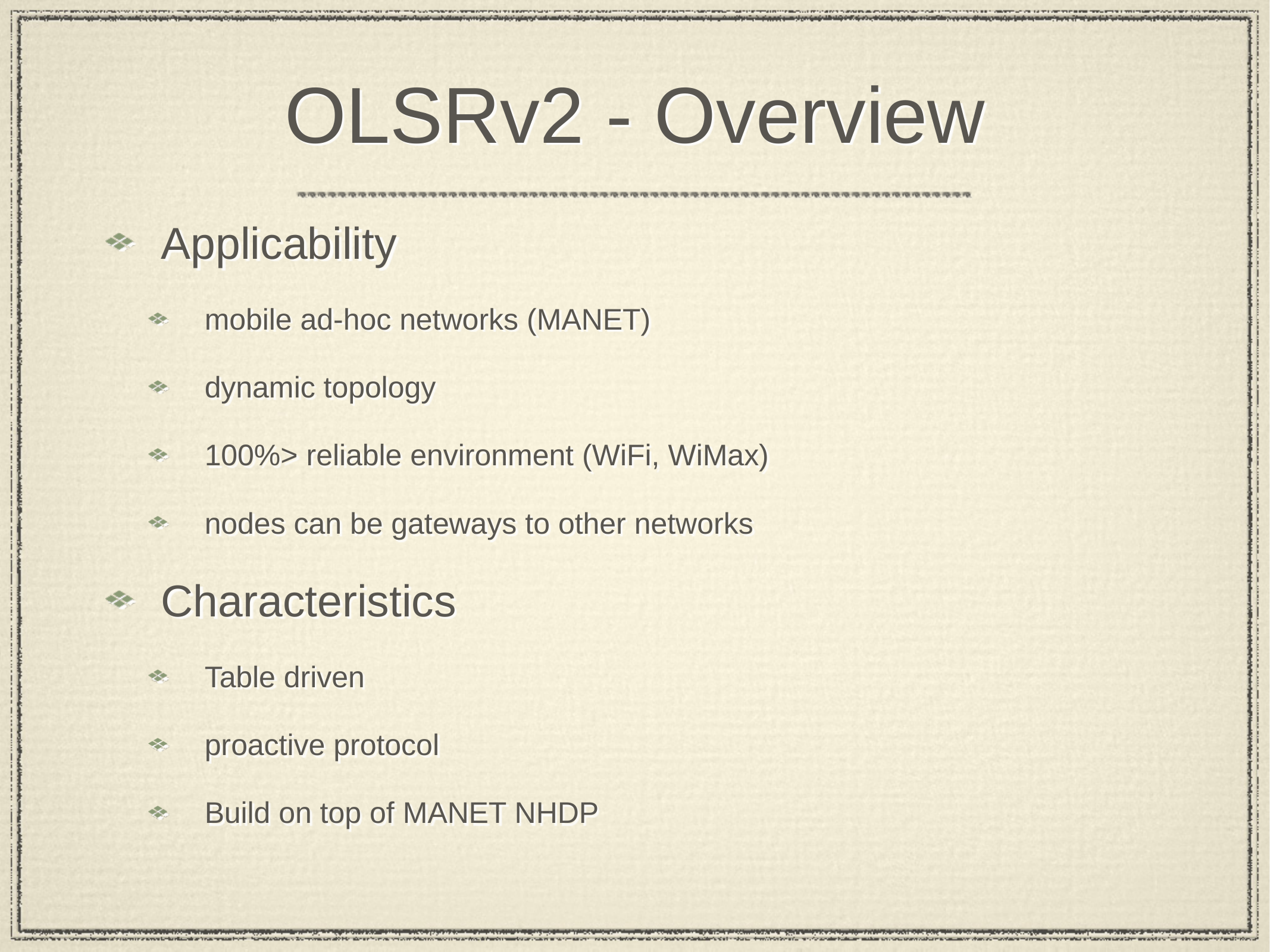

# OLSRv2 - Overview
Applicability
mobile ad-hoc networks (MANET)
dynamic topology
100%> reliable environment (WiFi, WiMax)
nodes can be gateways to other networks
Characteristics
Table driven
proactive protocol
Build on top of MANET NHDP